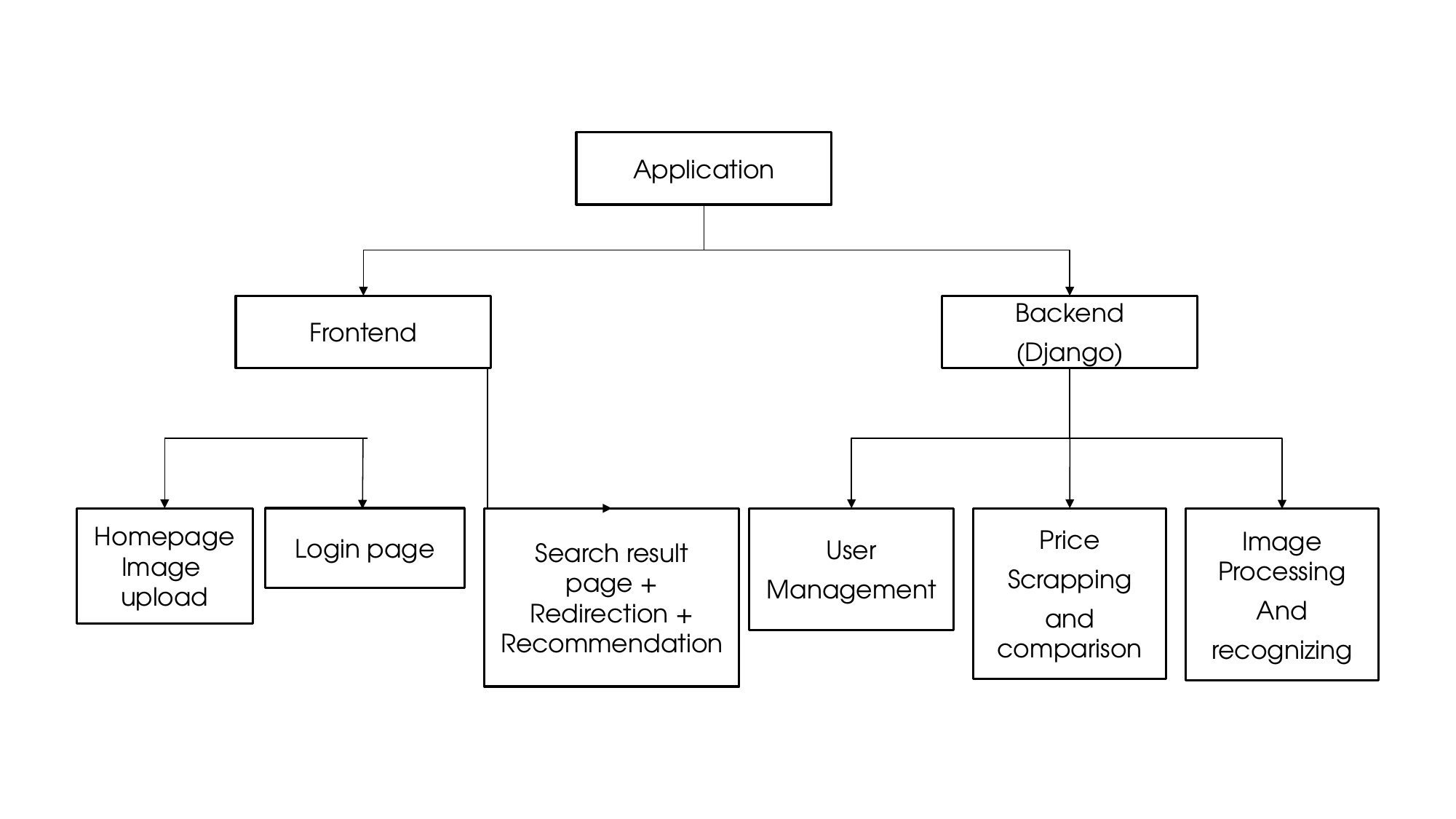

Application
Frontend
Backend
(Django)
Login page
Price
Scrapping
and comparison
Homepage
Image 
upload
Search result
page +
Redirection +
Recommendation
User
Management
Image
Processing
And
recognizing